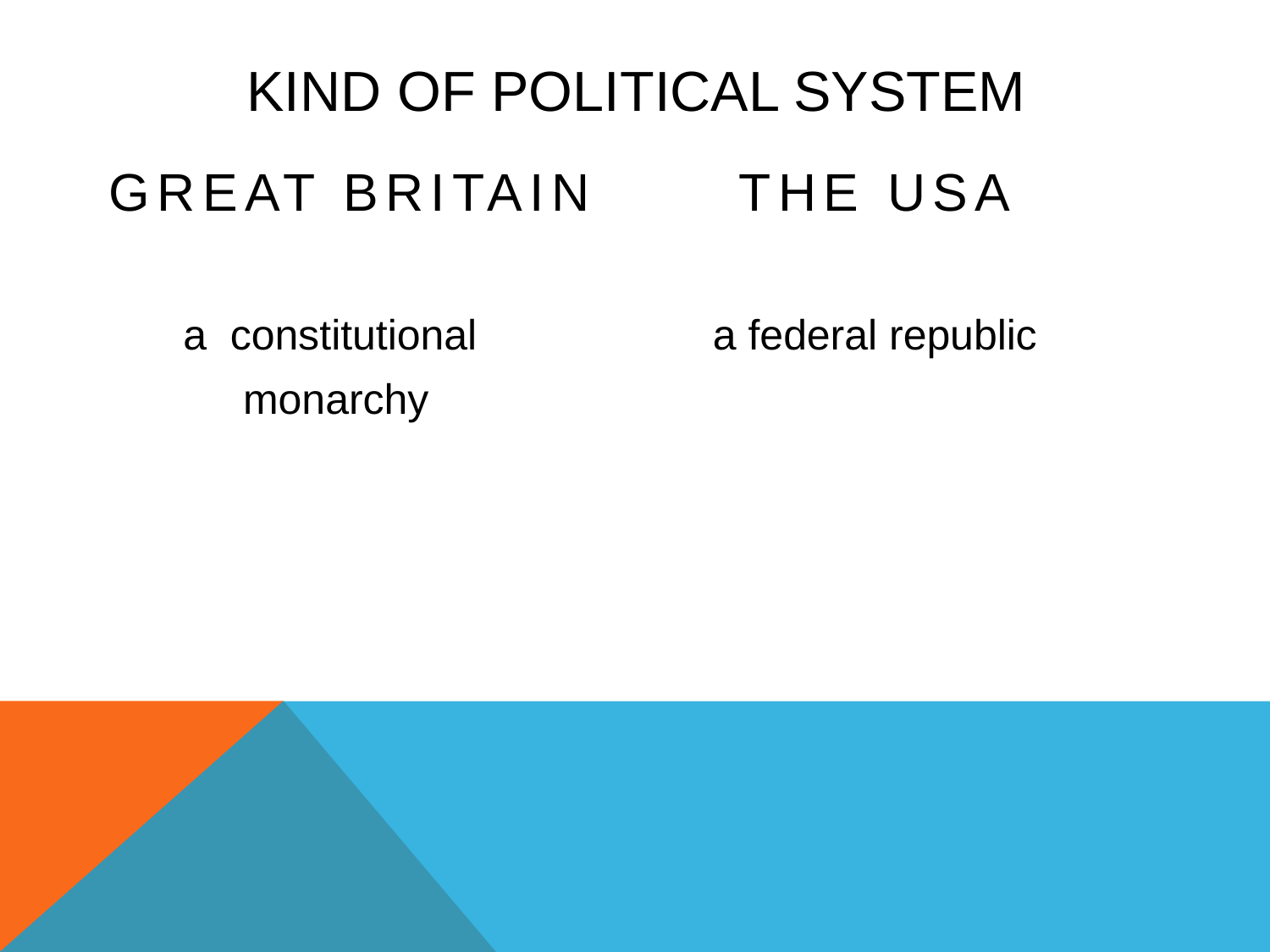

# Kind of political system
Great britain
The usa

a  constitutional
monarchy

a federal republic